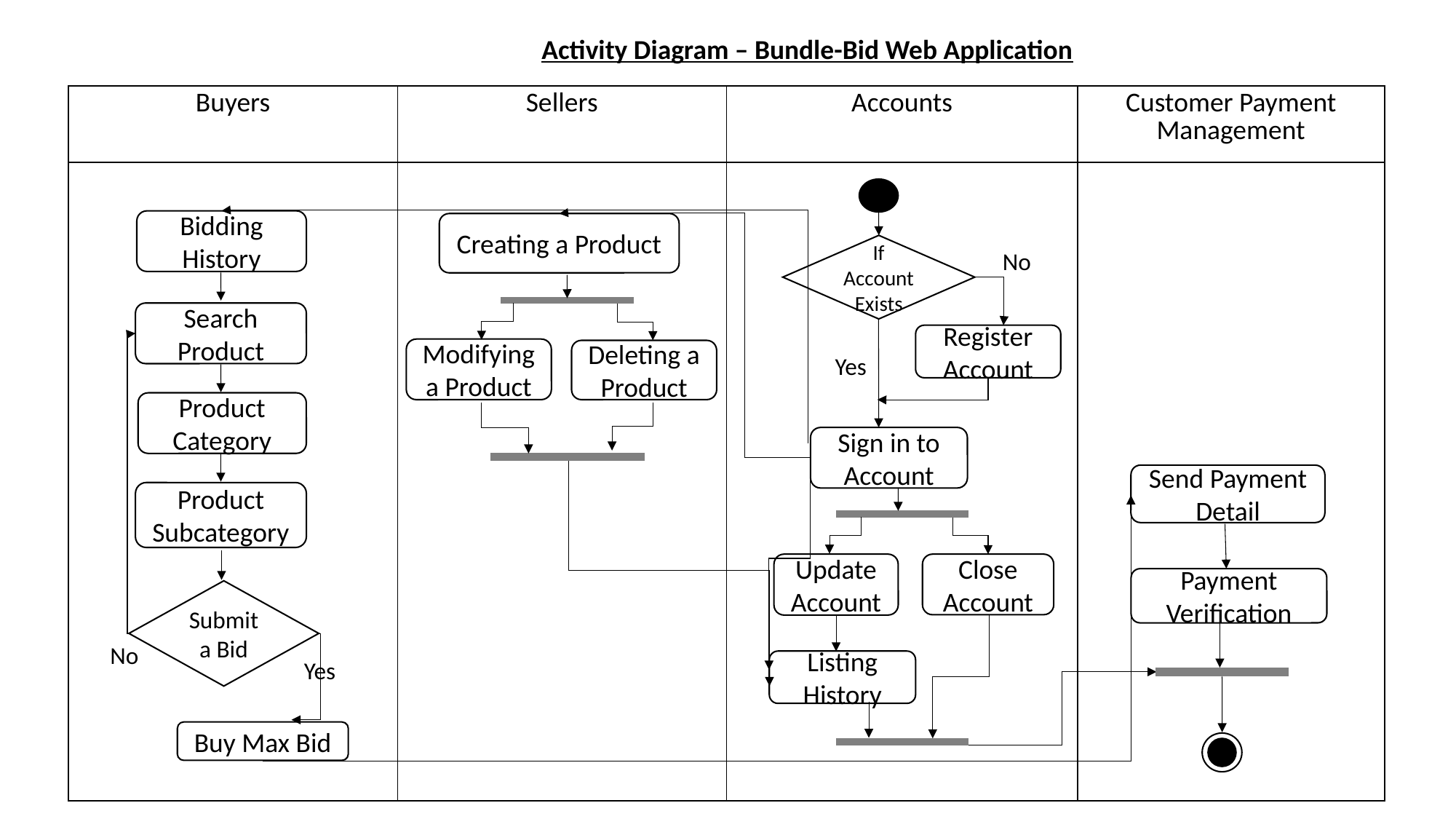

Activity Diagram – Bundle-Bid Web Application
| Buyers | Sellers | Accounts | Customer Payment Management |
| --- | --- | --- | --- |
|  |  |  |  |

Bidding History
Creating a Product
If Account Exists
No

Search Product
Register Account
Modifying a Product
Deleting a Product
Yes
Product Category
Sign in to Account

Send Payment Detail
Product Subcategory

Update Account
Close
Account
Payment Verification
Submit a Bid
No
Yes
Listing History

Buy Max Bid